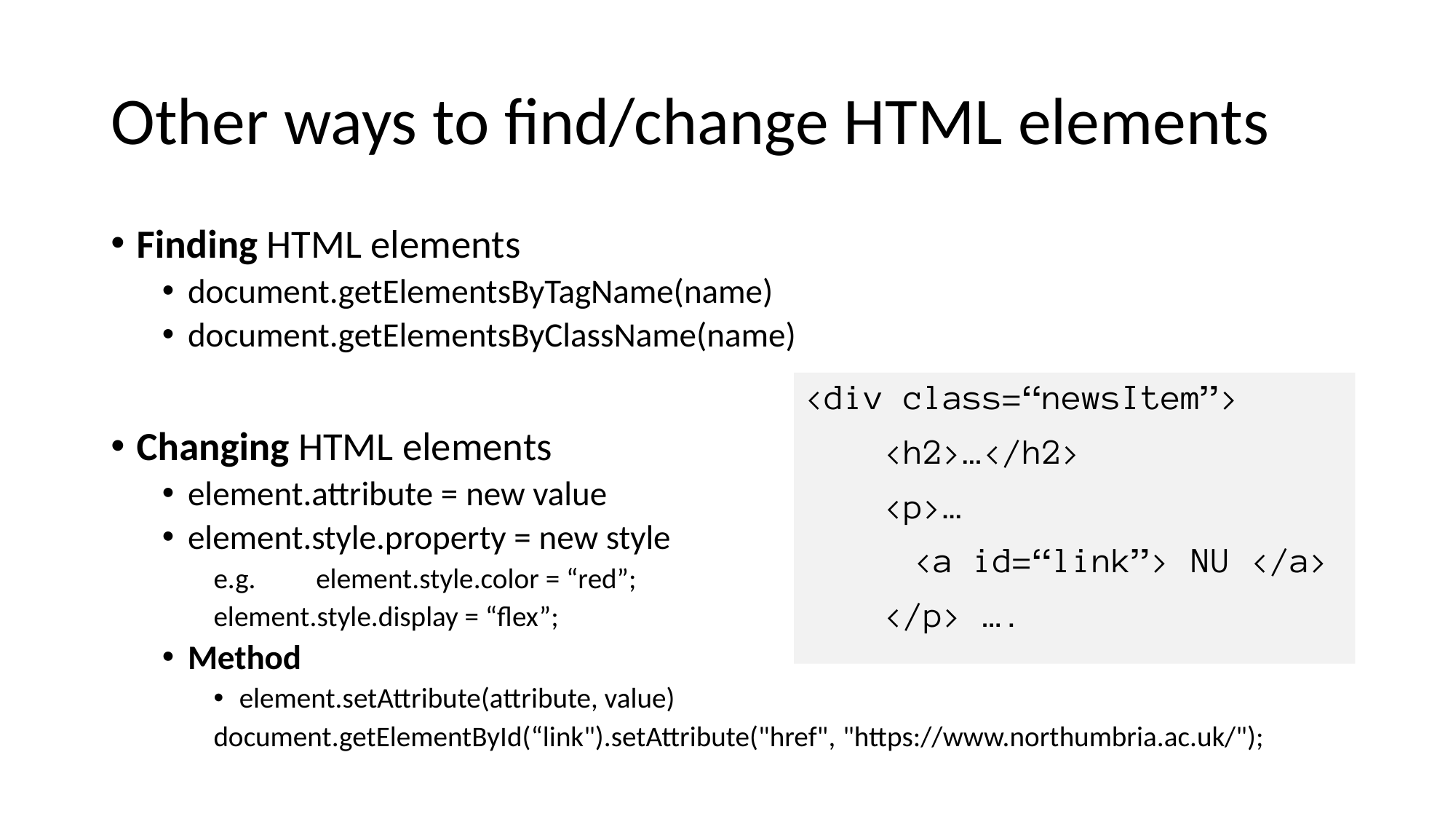

# Other ways to find/change HTML elements
Finding HTML elements
document.getElementsByTagName(name)
document.getElementsByClassName(name)

Changing HTML elements
element.attribute = new value
element.style.property = new style
e.g. 	element.style.color = “red”;
	element.style.display = “flex”;
Method
element.setAttribute(attribute, value)
document.getElementById(“link").setAttribute("href", "https://www.northumbria.ac.uk/");

<div class=“newsItem”>
    <h2>…</h2>
    <p>…
	<a id=“link”> NU </a>
    </p> ….